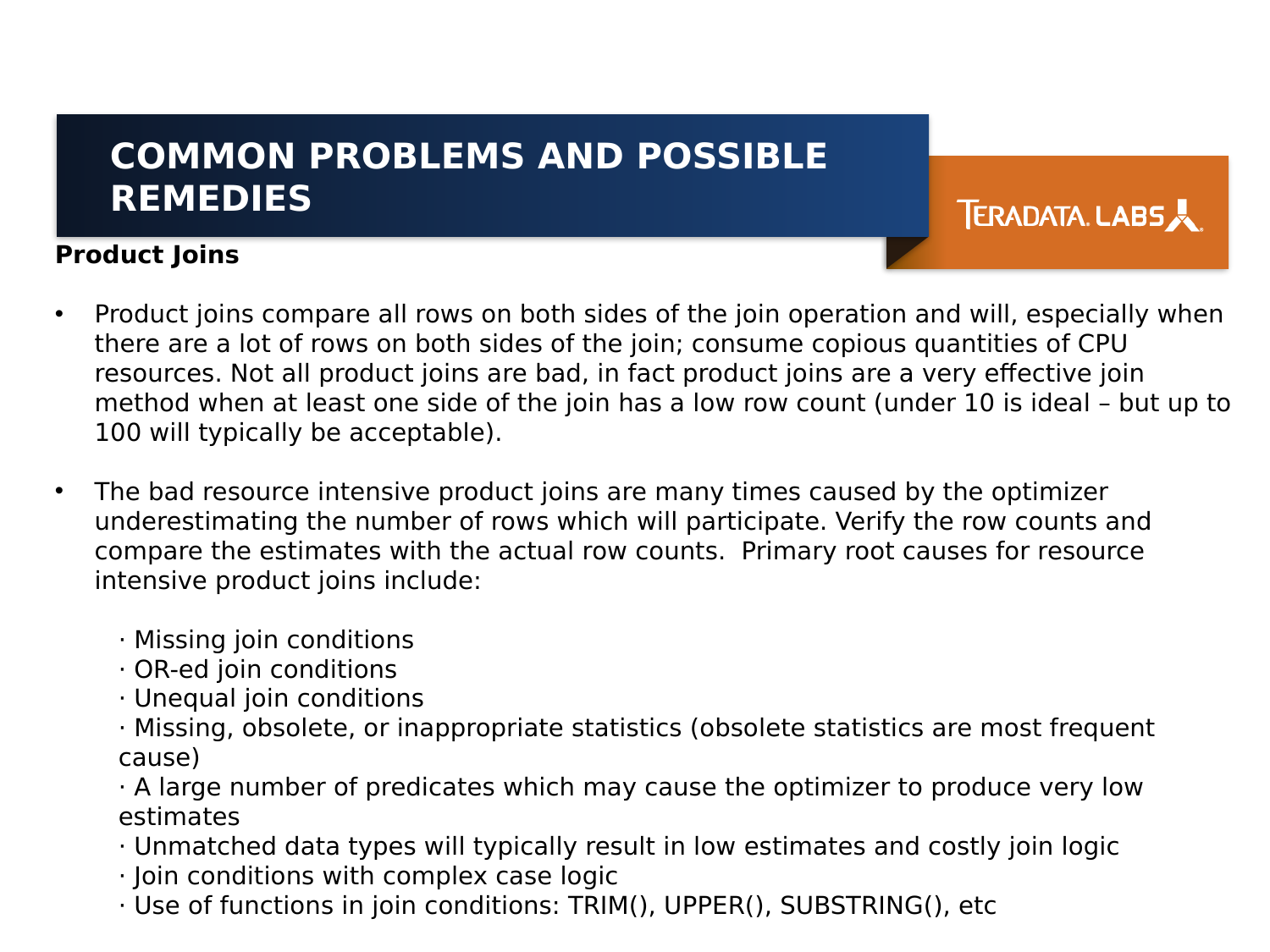

# Common Problems and Possible Remedies
Product Joins

Product joins compare all rows on both sides of the join operation and will, especially when there are a lot of rows on both sides of the join; consume copious quantities of CPU resources. Not all product joins are bad, in fact product joins are a very effective join method when at least one side of the join has a low row count (under 10 is ideal – but up to 100 will typically be acceptable).

The bad resource intensive product joins are many times caused by the optimizer underestimating the number of rows which will participate. Verify the row counts and compare the estimates with the actual row counts.  Primary root causes for resource intensive product joins include:

· Missing join conditions
· OR-ed join conditions
· Unequal join conditions
· Missing, obsolete, or inappropriate statistics (obsolete statistics are most frequent cause)
· A large number of predicates which may cause the optimizer to produce very low
estimates
· Unmatched data types will typically result in low estimates and costly join logic
· Join conditions with complex case logic
· Use of functions in join conditions: TRIM(), UPPER(), SUBSTRING(), etc